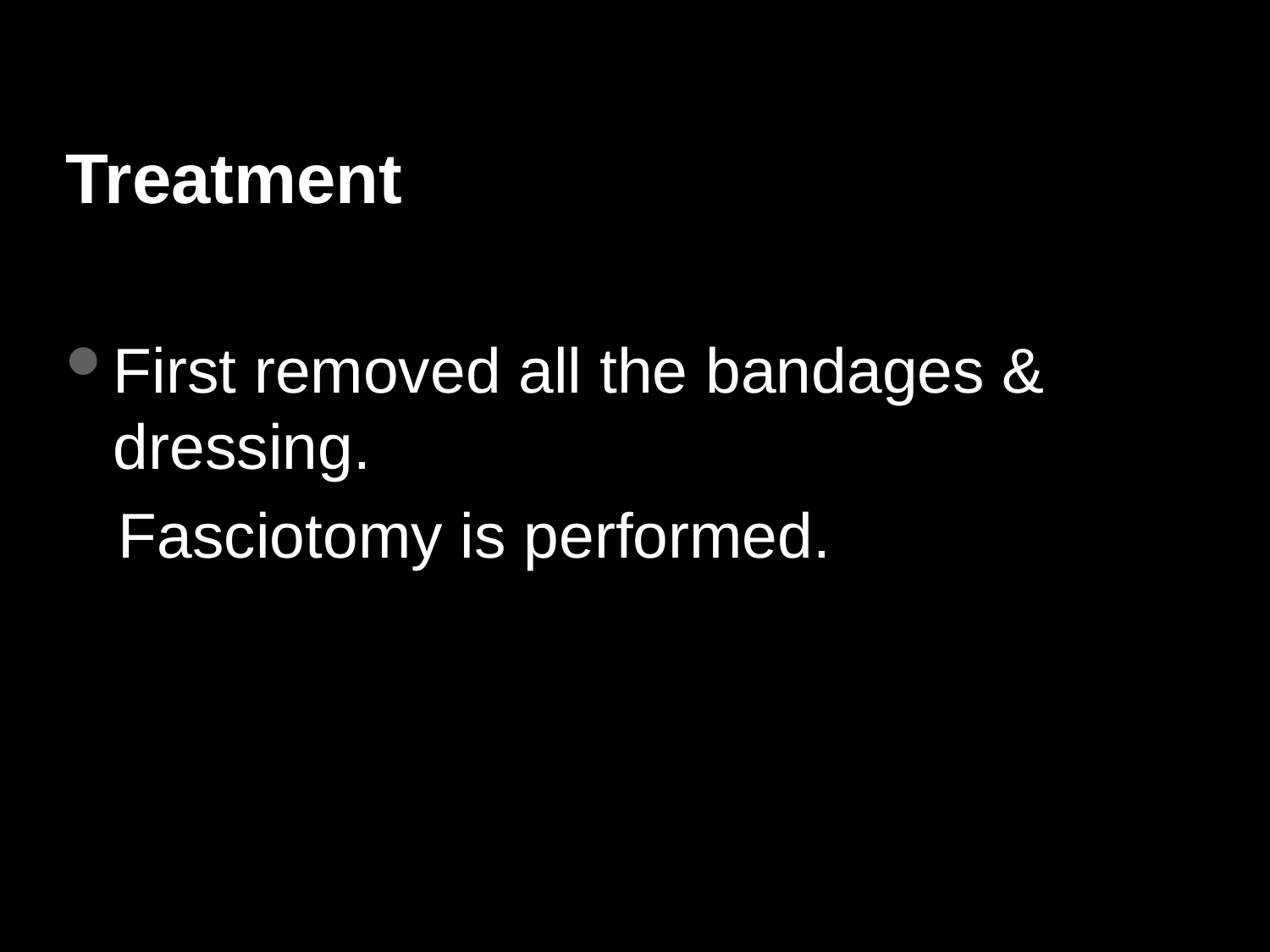

#
Treatment

First removed all the bandages & dressing.
   Fasciotomy is performed.